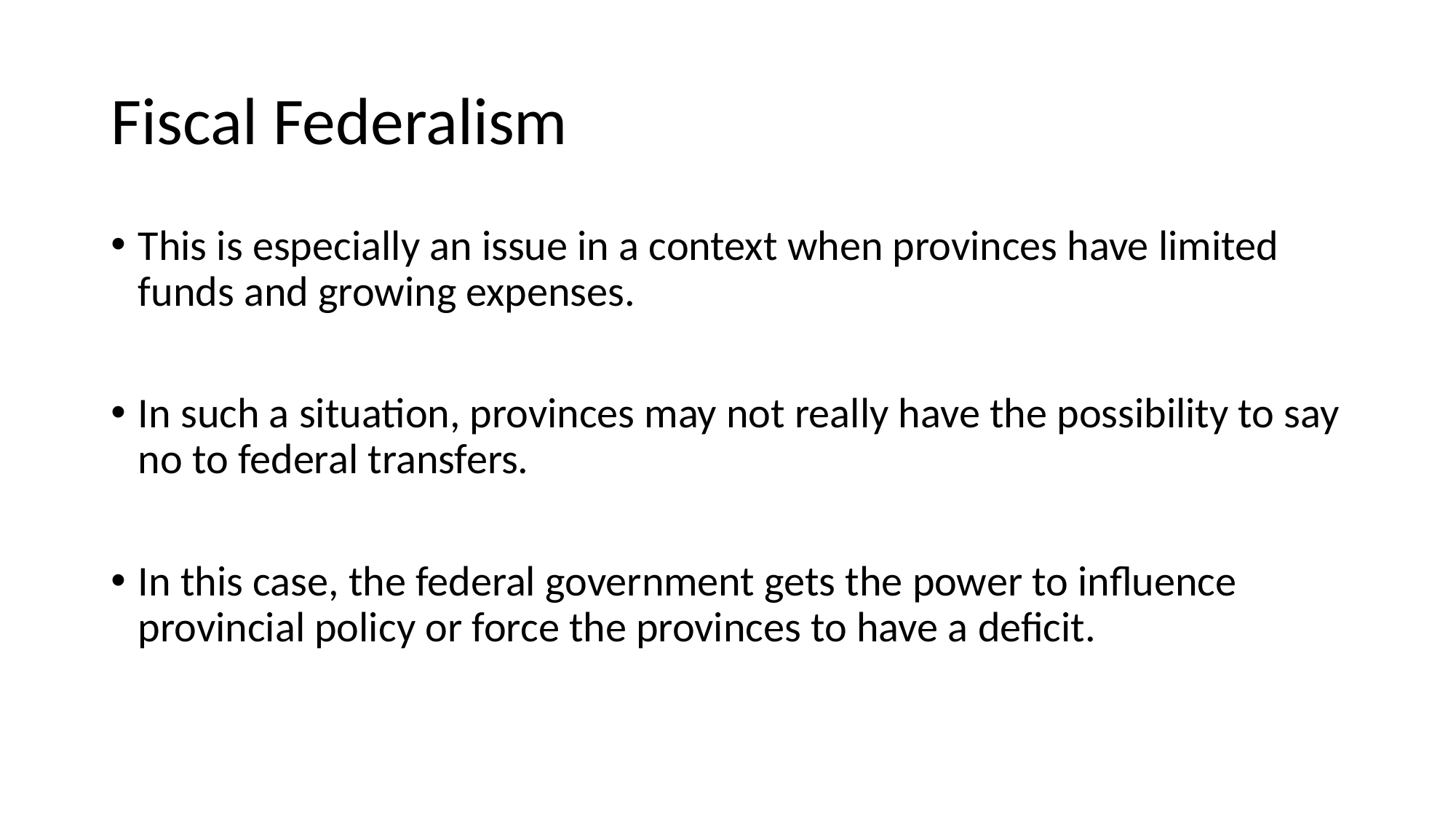

# Fiscal Federalism
This is especially an issue in a context when provinces have limited funds and growing expenses.

In such a situation, provinces may not really have the possibility to say no to federal transfers.

In this case, the federal government gets the power to influence provincial policy or force the provinces to have a deficit.